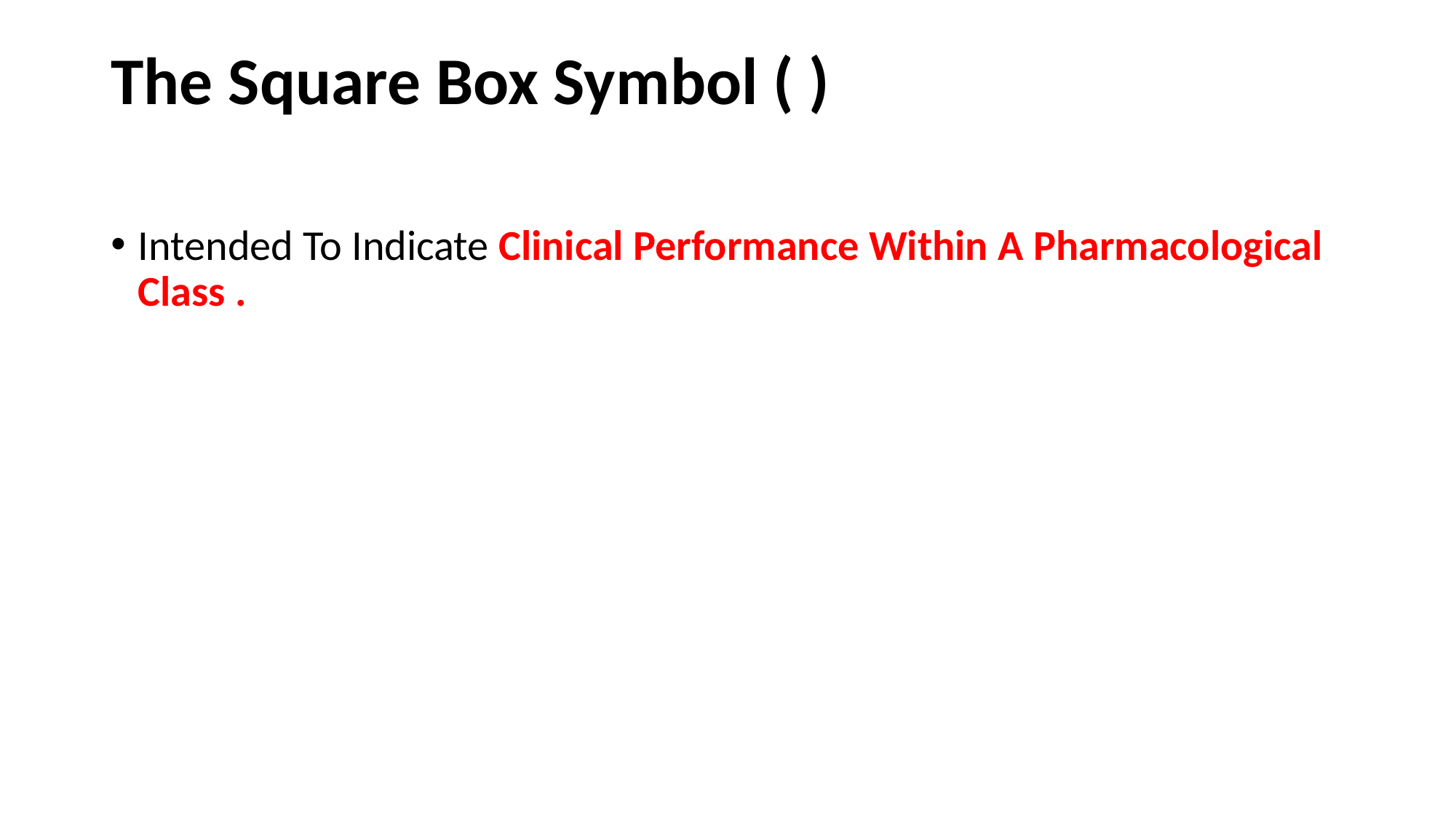

# The Square Box Symbol ( )
Intended To Indicate Clinical Performance Within A Pharmacological Class .